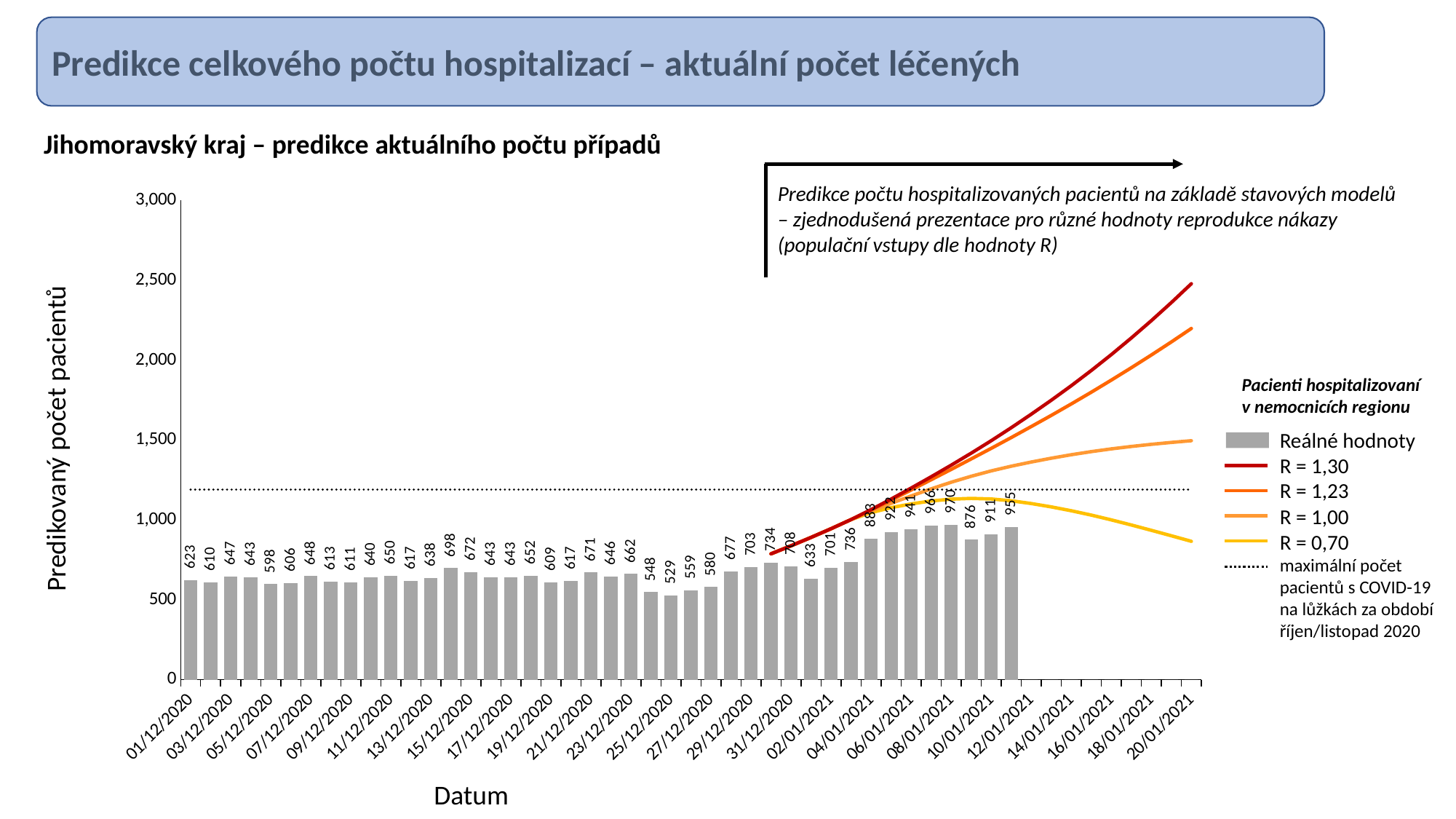

Predikce celkového počtu hospitalizací – aktuální počet léčených
Jihomoravský kraj – predikce aktuálního počtu případů
Predikce počtu hospitalizovaných pacientů na základě stavových modelů
– zjednodušená prezentace pro různé hodnoty reprodukce nákazy
(populační vstupy dle hodnoty R)

### Chart

| Category | reálná hodnota | Predikce hospitalizace celkem aktuálně na lůžku | Predikce hospitalizace celkem aktuálně na lůžku | Predikce hospitalizace celkem aktuálně na lůžku | Predikce hospitalizace celkem aktuálně na lůžku | Predikce hospitalizace celkem aktuálně na lůžku |
|---|---|---|---|---|---|---|
| 44166 | 623.0 | None | None | None | None | 1188.0 |
| 44167 | 610.0 | None | None | None | None | 1188.0 |
| 44168 | 647.0 | None | None | None | None | 1188.0 |
| 44169 | 643.0 | None | None | None | None | 1188.0 |
| 44170 | 598.0 | None | None | None | None | 1188.0 |
| 44171 | 606.0 | None | None | None | None | 1188.0 |
| 44172 | 648.0 | None | None | None | None | 1188.0 |
| 44173 | 613.0 | None | None | None | None | 1188.0 |
| 44174 | 611.0 | None | None | None | None | 1188.0 |
| 44175 | 640.0 | None | None | None | None | 1188.0 |
| 44176 | 650.0 | None | None | None | None | 1188.0 |
| 44177 | 617.0 | None | None | None | None | 1188.0 |
| 44178 | 638.0 | None | None | None | None | 1188.0 |
| 44179 | 698.0 | None | None | None | None | 1188.0 |
| 44180 | 672.0 | None | None | None | None | 1188.0 |
| 44181 | 643.0 | None | None | None | None | 1188.0 |
| 44182 | 643.0 | None | None | None | None | 1188.0 |
| 44183 | 652.0 | None | None | None | None | 1188.0 |
| 44184 | 609.0 | None | None | None | None | 1188.0 |
| 44185 | 617.0 | None | None | None | None | 1188.0 |
| 44186 | 671.0 | None | None | None | None | 1188.0 |
| 44187 | 646.0 | None | None | None | None | 1188.0 |
| 44188 | 662.0 | None | None | None | None | 1188.0 |
| 44189 | 548.0 | None | None | None | None | 1188.0 |
| 44190 | 529.0 | None | None | None | None | 1188.0 |
| 44191 | 559.0 | None | None | None | None | 1188.0 |
| 44192 | 580.0 | None | None | None | None | 1188.0 |
| 44193 | 677.0 | None | None | None | None | 1188.0 |
| 44194 | 703.0 | None | None | None | None | 1188.0 |
| 44195 | 734.0 | 787.8601645306653 | 787.8601645306653 | 787.8601645306653 | 787.8601645306653 | 1188.0 |
| 44196 | 708.0 | 838.1584275863738 | 838.1584275863738 | 838.1584275863738 | 838.1584275863738 | 1188.0 |
| 44197 | 633.0 | 890.5128737893752 | 890.5128737893752 | 890.5128737893752 | 890.5128737893752 | 1188.0 |
| 44198 | 701.0 | 944.9499514678288 | 944.9499514678288 | 944.9499514678288 | 944.9499514678288 | 1188.0 |
| 44199 | 736.0 | 1002.2349856692971 | 1002.2349856692971 | 1002.2349856692971 | 1002.2349856692971 | 1188.0 |
| 44200 | 883.0 | 1045.7465595196736 | 1055.1723982893384 | 1062.271507796058 | 1064.5930665495298 | 1188.0 |
| 44201 | 922.0 | 1077.0820856836158 | 1103.8996247063992 | 1124.1139517594333 | 1130.71597920952 | 1188.0 |
| 44202 | 941.0 | 1100.3010161054203 | 1149.8865896718848 | 1187.2663998605194 | 1199.4771648831158 | 1188.0 |
| 44203 | 966.0 | 1118.38993269853 | 1194.2924414497472 | 1251.5050462154024 | 1270.1961629015489 | 1188.0 |
| 44204 | 970.0 | 1130.1977396371763 | 1235.8135647068577 | 1316.3587855522546 | 1342.851592793309 | 1188.0 |
| 44205 | 876.0 | 1134.641495418233 | 1273.5335222311228 | 1381.8211958921663 | 1417.875423056877 | 1188.0 |
| 44206 | 911.0 | 1131.2144337487857 | 1307.1032063552414 | 1448.187962427314 | 1495.8718326038343 | 1188.0 |
| 44207 | 955.0 | 1119.8367400542259 | 1336.425209331159 | 1515.71509928637 | 1577.2813994098842 | 1188.0 |
| 44208 | 0.0 | 1102.7242183833755 | 1362.618409326734 | 1584.36336683198 | 1661.655540463962 | 1188.0 |
| 44209 | 0.0 | 1081.5650963261728 | 1386.4371356516667 | 1654.2888919453726 | 1749.025272340438 | 1188.0 |
| 44210 | 0.0 | 1057.3367431867796 | 1408.259634728286 | 1725.9553074830758 | 1840.0341601927782 | 1188.0 |
| 44211 | 0.0 | 1030.140483558648 | 1427.7426428874587 | 1799.4833175859471 | 1935.1766632569875 | 1188.0 |
| 44212 | 0.0 | 1000.2989667946733 | 1444.857251268973 | 1874.9341339025955 | 2034.6547805886532 | 1188.0 |
| 44213 | 0.0 | 968.3407018470527 | 1459.9046664085918 | 1952.4362647118023 | 2138.590407267059 | 1188.0 |
| 44214 | 0.0 | 934.9134009895088 | 1473.2588859683178 | 2032.099911194914 | 2247.067470887785 | 1188.0 |
| 44215 | 0.0 | 900.7486266172821 | 1485.2868572083612 | 2114.0624123397806 | 2360.2510811408997 | 1188.0 |
| 44216 | 0.0 | 866.1844870365325 | 1496.0297541829393 | 2198.4516343409578 | 2478.4794886363534 | 1188.0 |
|  | None | None | None | None | None | None |
|  | None | None | None | None | None | None |
|  | None | None | None | None | None | None |
|  | None | None | None | None | None | None |
|  | None | None | None | None | None | None |
|  | None | None | None | None | None | None |
|  | None | None | None | None | None | None |
|  | None | None | None | None | None | None |
|  | None | None | None | None | None | None |
|  | None | None | None | None | None | None |
Pacienti hospitalizovaní v nemocnicích regionu
Predikovaný počet pacientů
Reálné hodnoty
R = 1,30
R = 1,23
R = 1,00
R = 0,70
maximální počet pacientů s COVID-19 na lůžkách za období říjen/listopad 2020

Datum